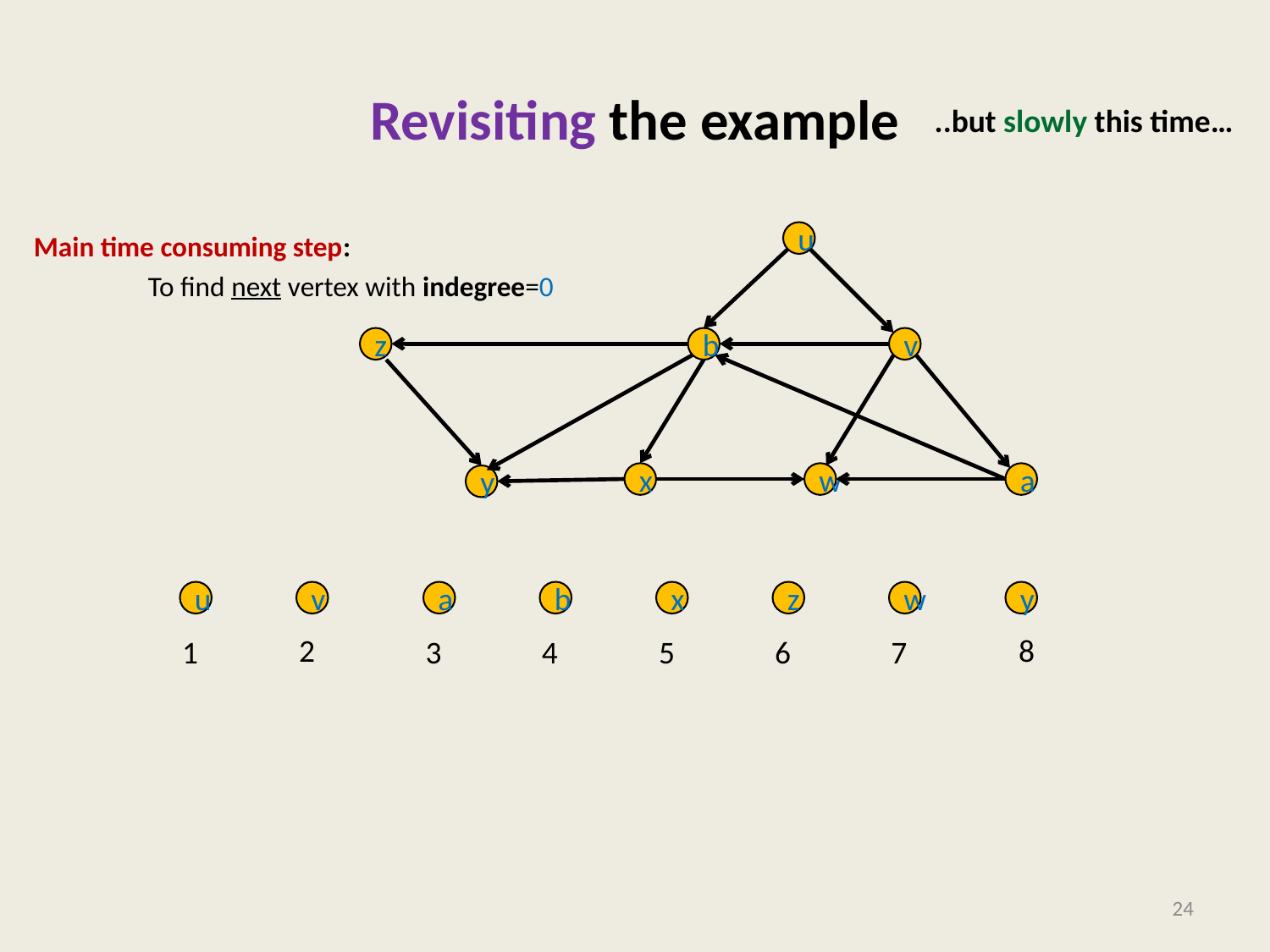

# Revisiting the example
..but slowly this time…
Main time consuming step:
                  To find next vertex with indegree=0

u
z
b
v
a
x
w
y
u
v
a
b
x
z
w
y
2
8
1
3
4
5
6
7
24